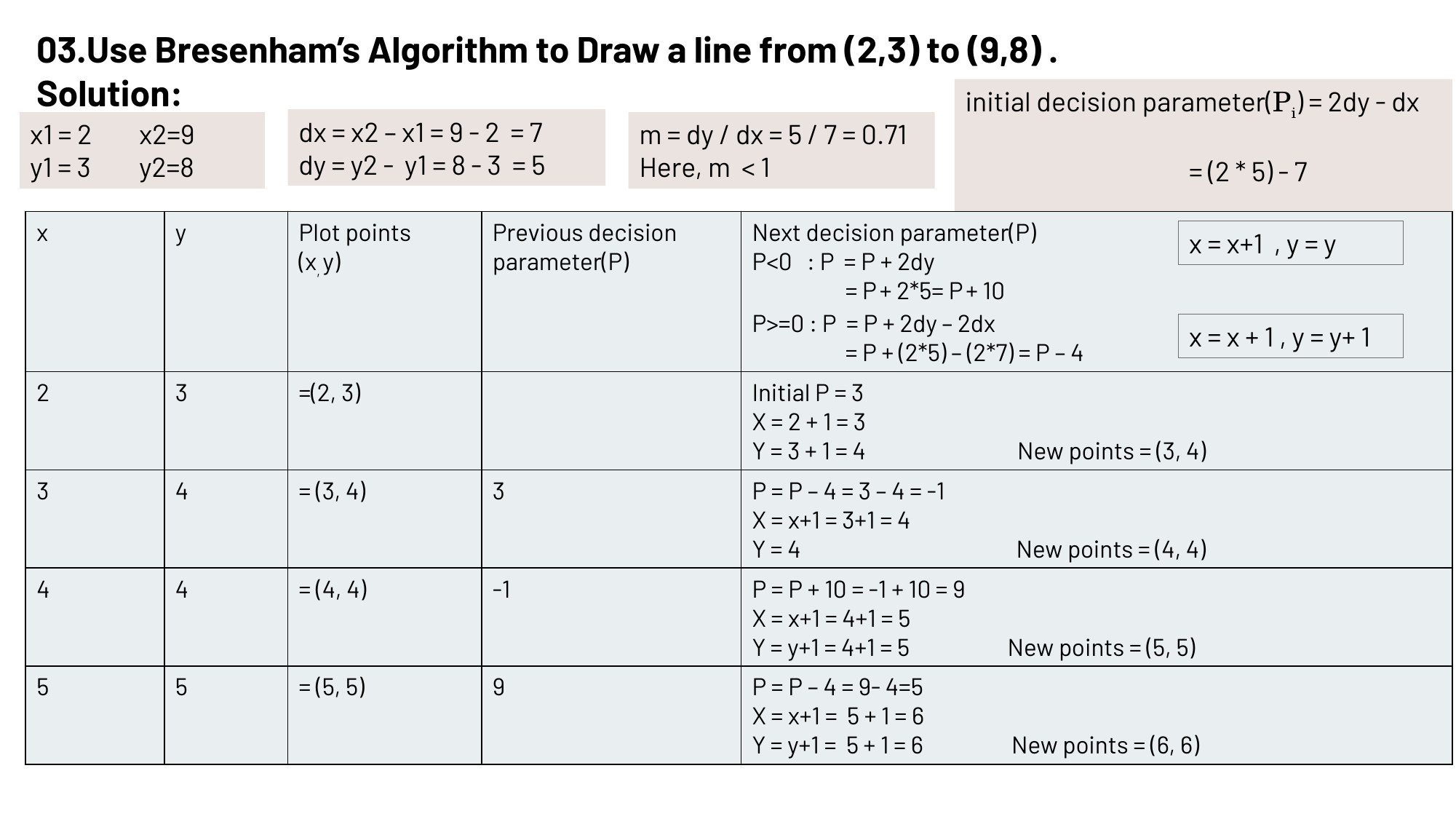

03.Use Bresenham’s Algorithm to Draw a line from (2,3) to (9,8) .
Solution:
initial decision parameter(Pi) = 2dy - dx
						 = (2 * 5) - 7
					      Pi = 3
dx = x2 – x1 = 9 - 2  = 7
dy = y2 -  y1 = 8 - 3  = 5
m = dy / dx = 5 / 7 = 0.71
Here, m  < 1
x1 = 2	x2=9
y1 = 3	y2=8
| x | y | Plot points (x, y) | Previous decision parameter(P) | Next decision parameter(P) P<0 : P = P + 2dy = P + 2\*5= P + 10 P>=0 : P = P + 2dy – 2dx = P + (2\*5) – (2\*7) = P – 4 |
| --- | --- | --- | --- | --- |
| 2 | 3 | =(2, 3) |  | Initial P = 3 X = 2 + 1 = 3 Y = 3 + 1 = 4 New points = (3, 4) |
| 3 | 4 | = (3, 4) | 3 | P = P – 4 = 3 – 4 = -1 X = x+1 = 3+1 = 4 Y = 4 New points = (4, 4) |
| 4 | 4 | = (4, 4) | -1 | P = P + 10 = -1 + 10 = 9 X = x+1 = 4+1 = 5 Y = y+1 = 4+1 = 5 New points = (5, 5) |
| 5 | 5 | = (5, 5) | 9 | P = P – 4 = 9- 4=5 X = x+1 = 5 + 1 = 6 Y = y+1 = 5 + 1 = 6 New points = (6, 6) |
x = x+1  , y = y
x = x + 1 , y = y+ 1